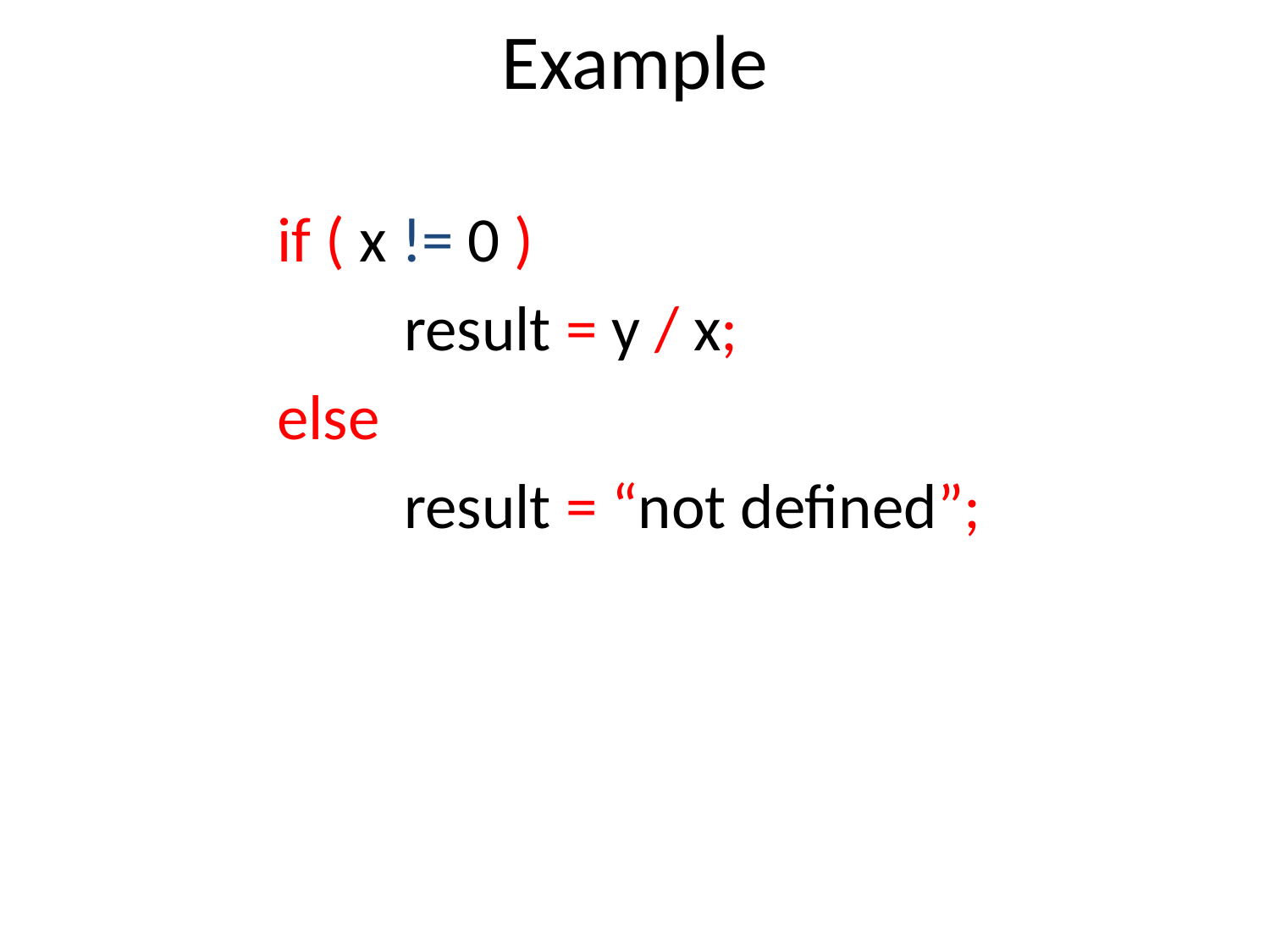

# Example
if ( x != 0 )
	result = y / x;
else
	result = “not defined”;

35